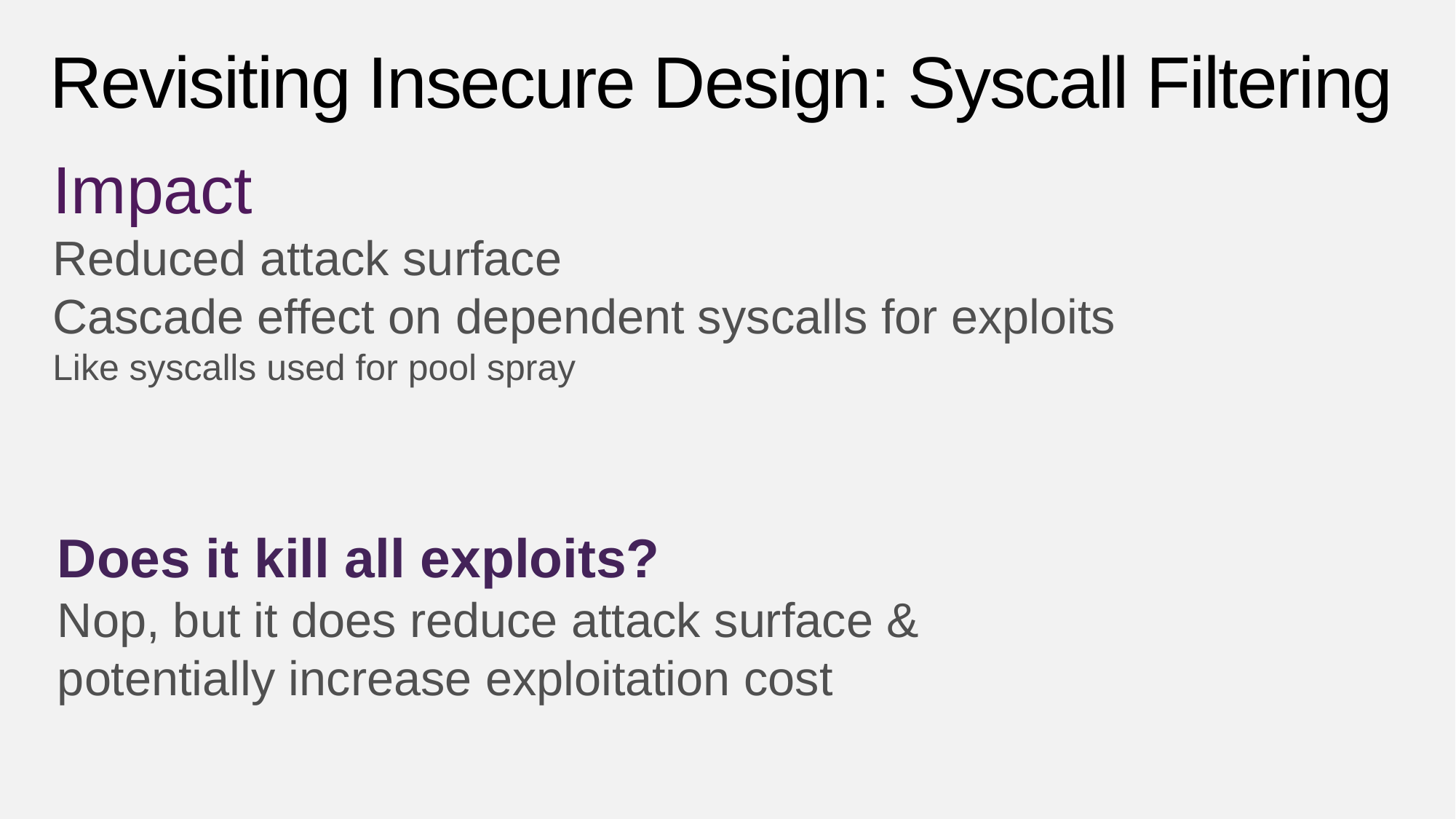

# Revisiting Insecure Design: Syscall Filtering
Impact
Reduced attack surface
Cascade effect on dependent syscalls for exploits
Like syscalls used for pool spray
Does it kill all exploits?
Nop, but it does reduce attack surface &
potentially increase exploitation cost